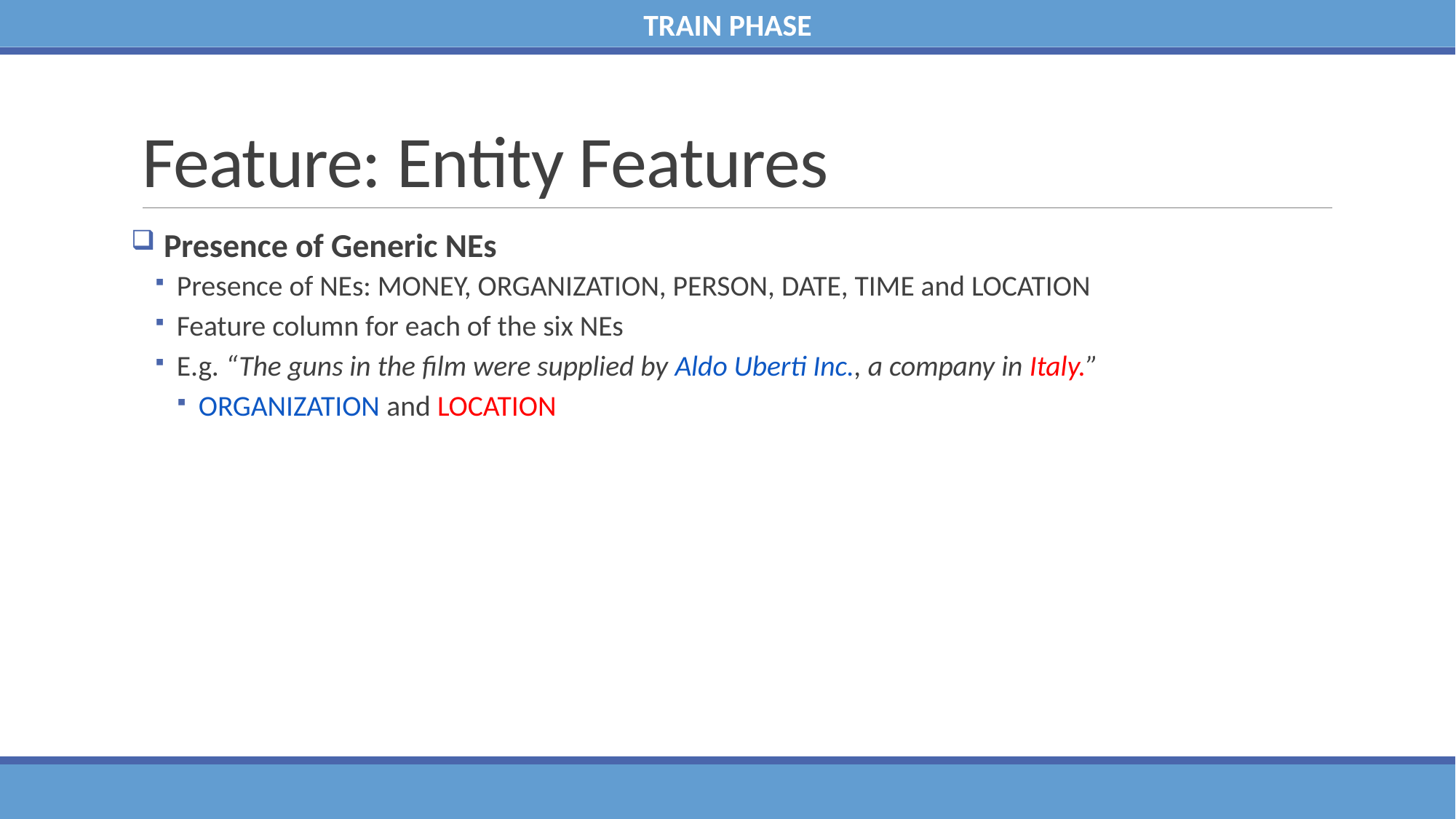

TRAIN PHASE
# Feature: Entity Features
 Presence of Generic NEs
Presence of NEs: MONEY, ORGANIZATION, PERSON, DATE, TIME and LOCATION
Feature column for each of the six NEs
E.g. “The guns in the film were supplied by Aldo Uberti Inc., a company in Italy.”
ORGANIZATION and LOCATION